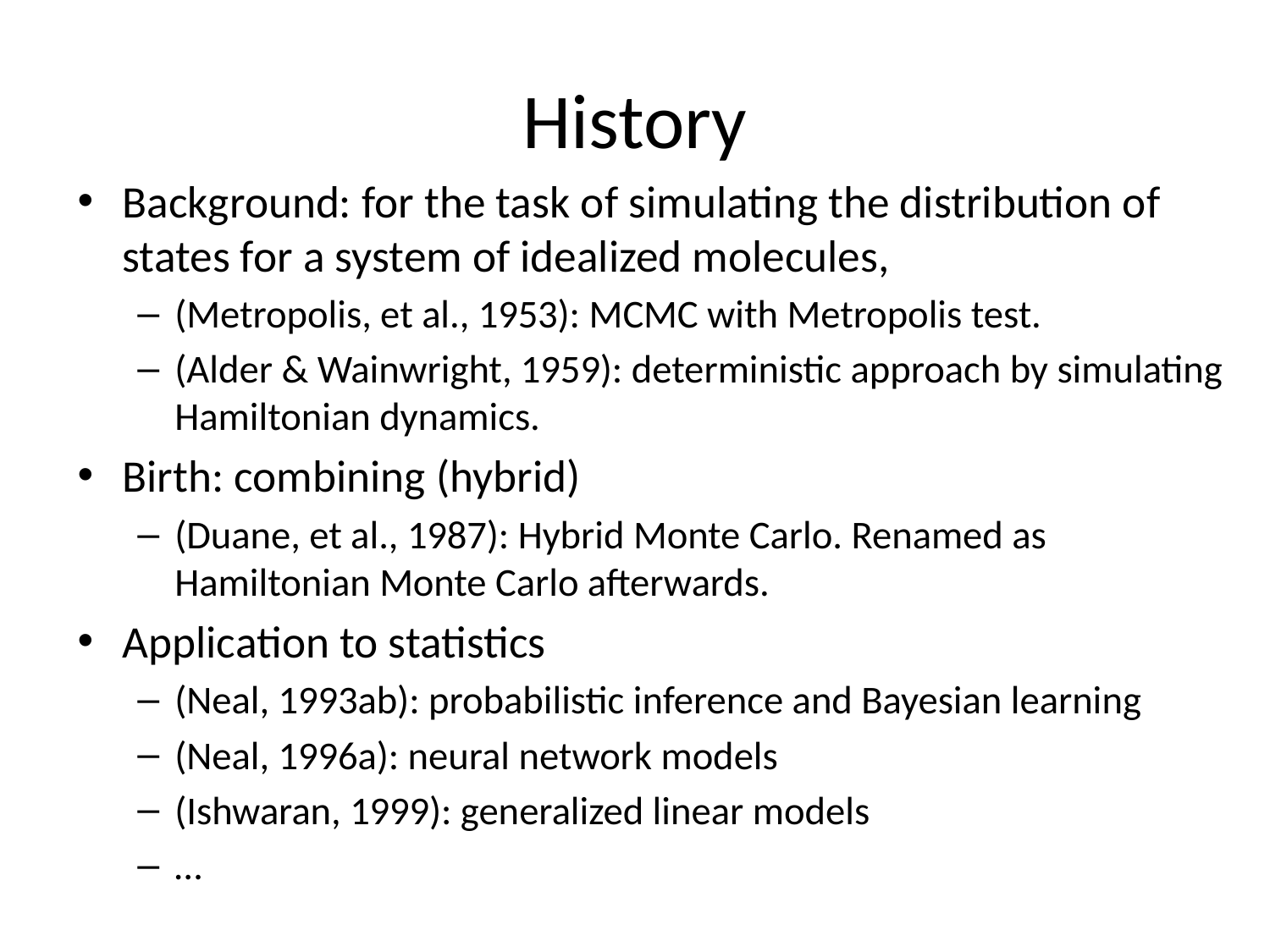

# History
Background: for the task of simulating the distribution of states for a system of idealized molecules,
(Metropolis, et al., 1953): MCMC with Metropolis test.
(Alder & Wainwright, 1959): deterministic approach by simulating Hamiltonian dynamics.
Birth: combining (hybrid)
(Duane, et al., 1987): Hybrid Monte Carlo. Renamed as Hamiltonian Monte Carlo afterwards.
Application to statistics
(Neal, 1993ab): probabilistic inference and Bayesian learning
(Neal, 1996a): neural network models
(Ishwaran, 1999): generalized linear models
…